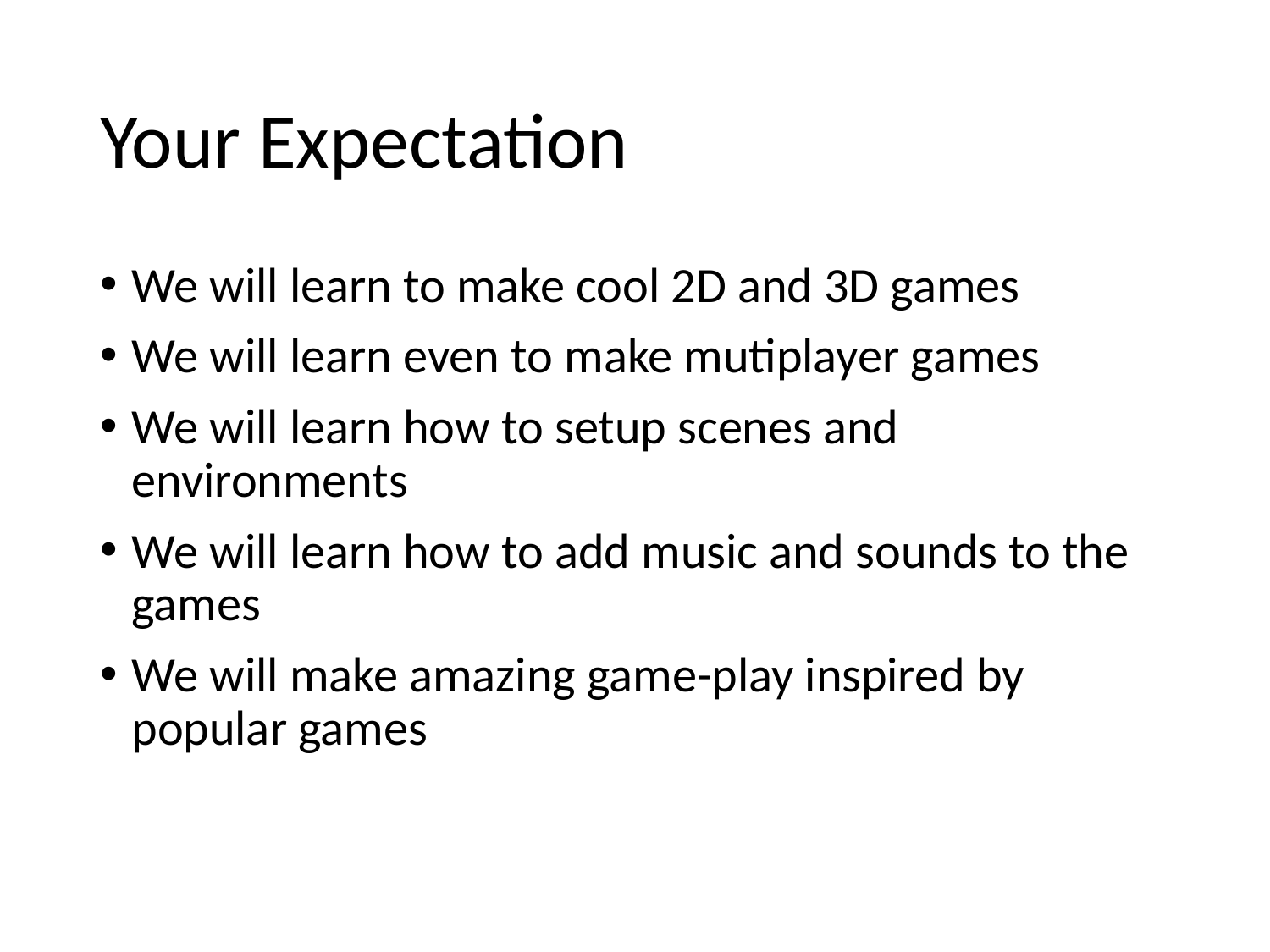

# Your Expectation
We will learn to make cool 2D and 3D games
We will learn even to make mutiplayer games
We will learn how to setup scenes and environments
We will learn how to add music and sounds to the games
We will make amazing game-play inspired by popular games